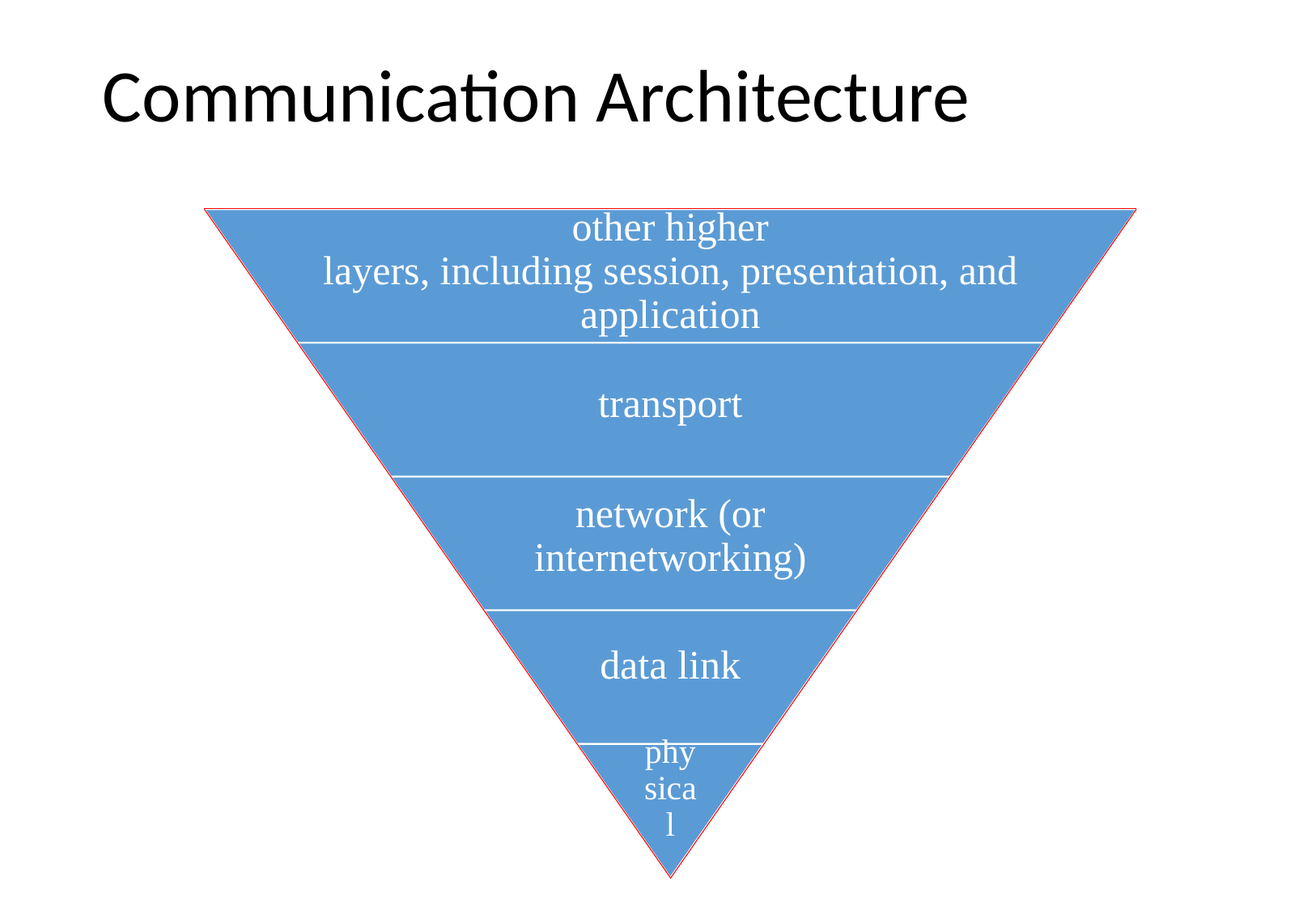

# Communication Architecture
other higher
layers, including session, presentation, and application
transport
network (or internetworking)
data link
physical